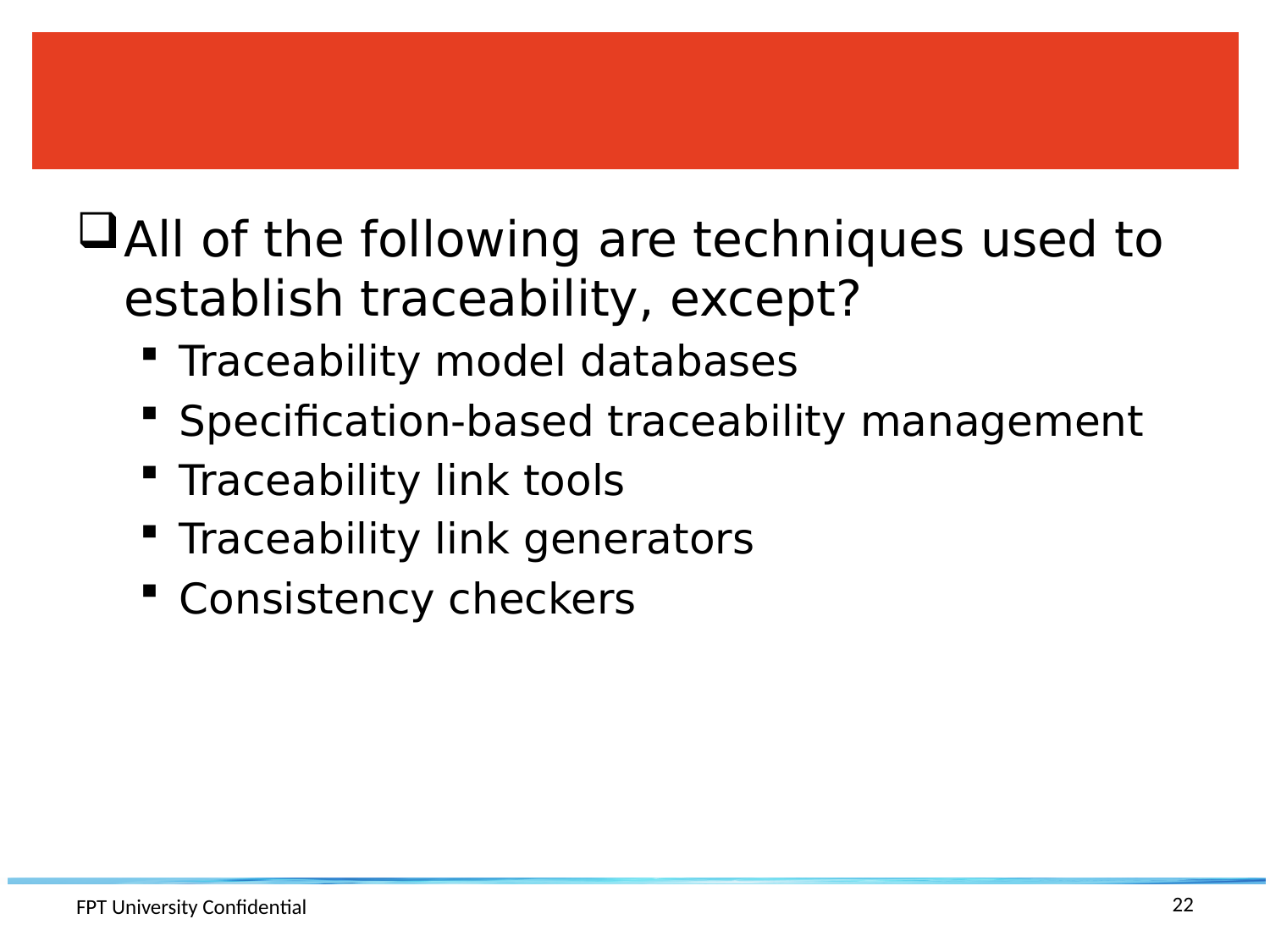

#
All of the following are techniques used to establish traceability, except?
Traceability model databases
Specification-based traceability management
Traceability link tools
Traceability link generators
Consistency checkers